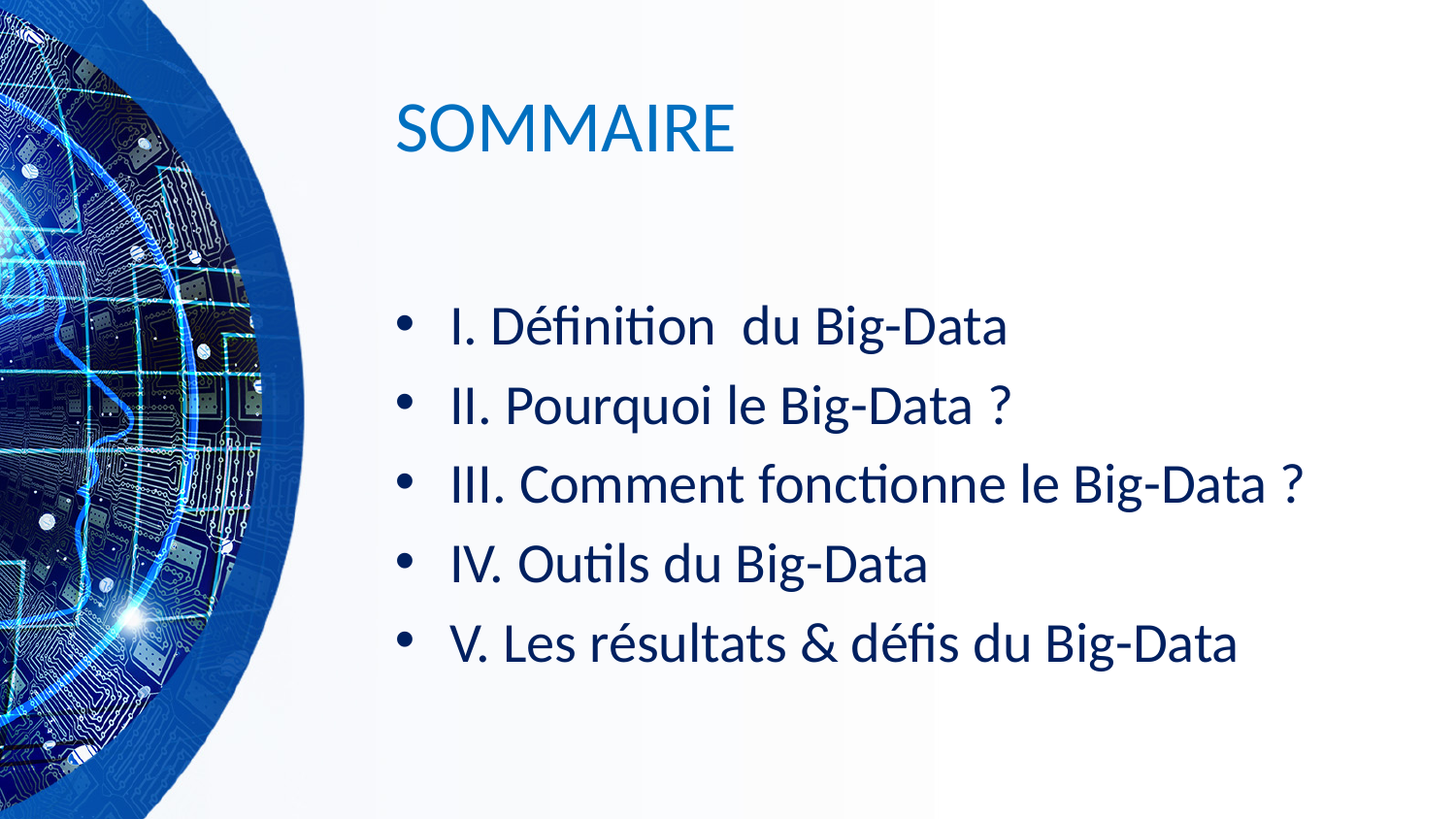

# SOMMAIRE

I. Définition  du Big-Data
II. Pourquoi le Big-Data ?
III. Comment fonctionne le Big-Data ?
IV. Outils du Big-Data
V. Les résultats & défis du Big-Data